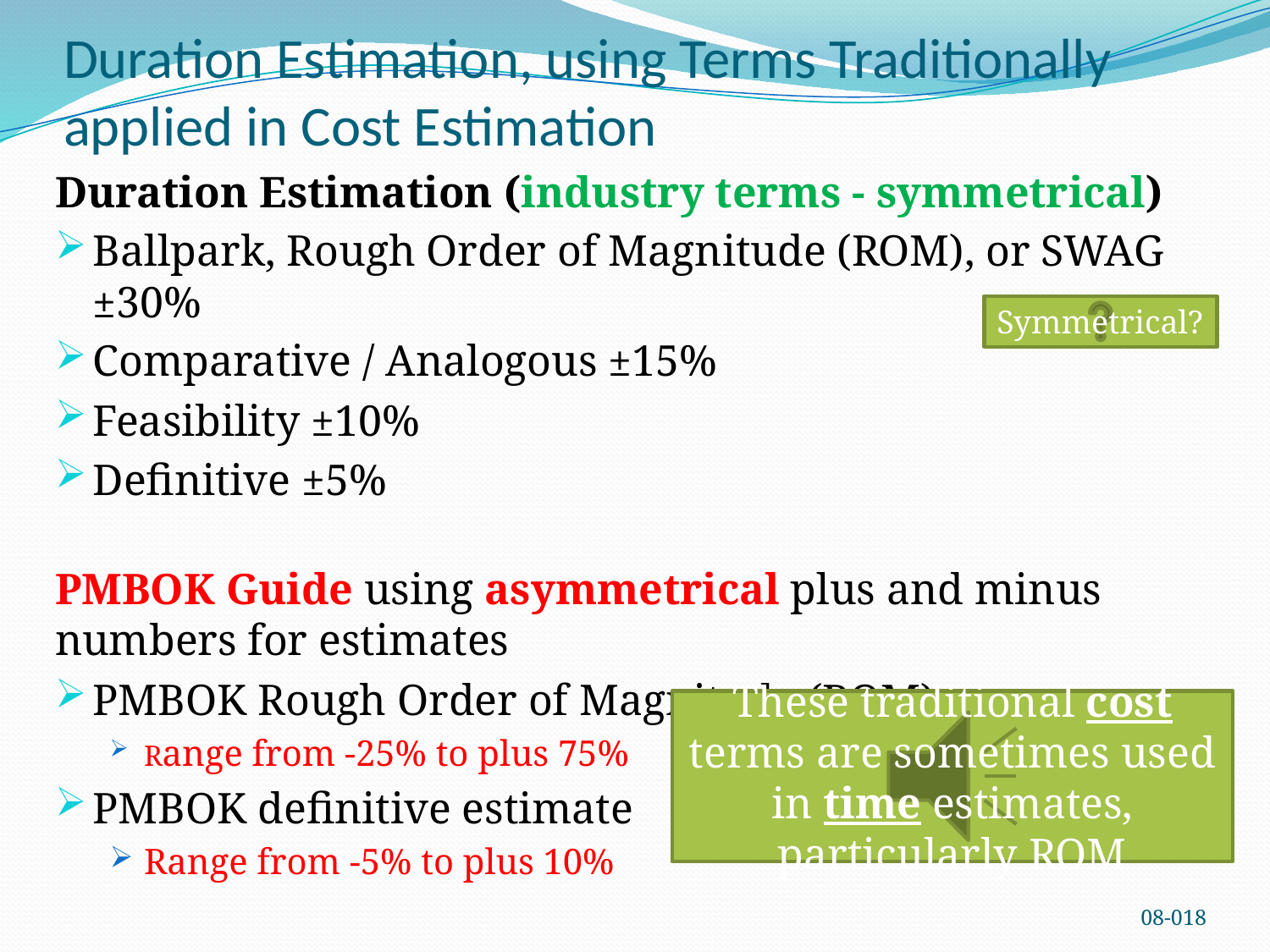

# Duration Estimation, using Terms Traditionally applied in Cost Estimation
Duration Estimation (industry terms - symmetrical)
Ballpark, Rough Order of Magnitude (ROM), or SWAG ±30%
Comparative / Analogous ±15%
Feasibility ±10%
Definitive ±5%
PMBOK Guide using asymmetrical plus and minus numbers for estimates
PMBOK Rough Order of Magnitude (ROM)
Range from -25% to plus 75%
PMBOK definitive estimate
Range from -5% to plus 10%

Symmetrical?
These traditional cost terms are sometimes used in time estimates, particularly ROM
08-018